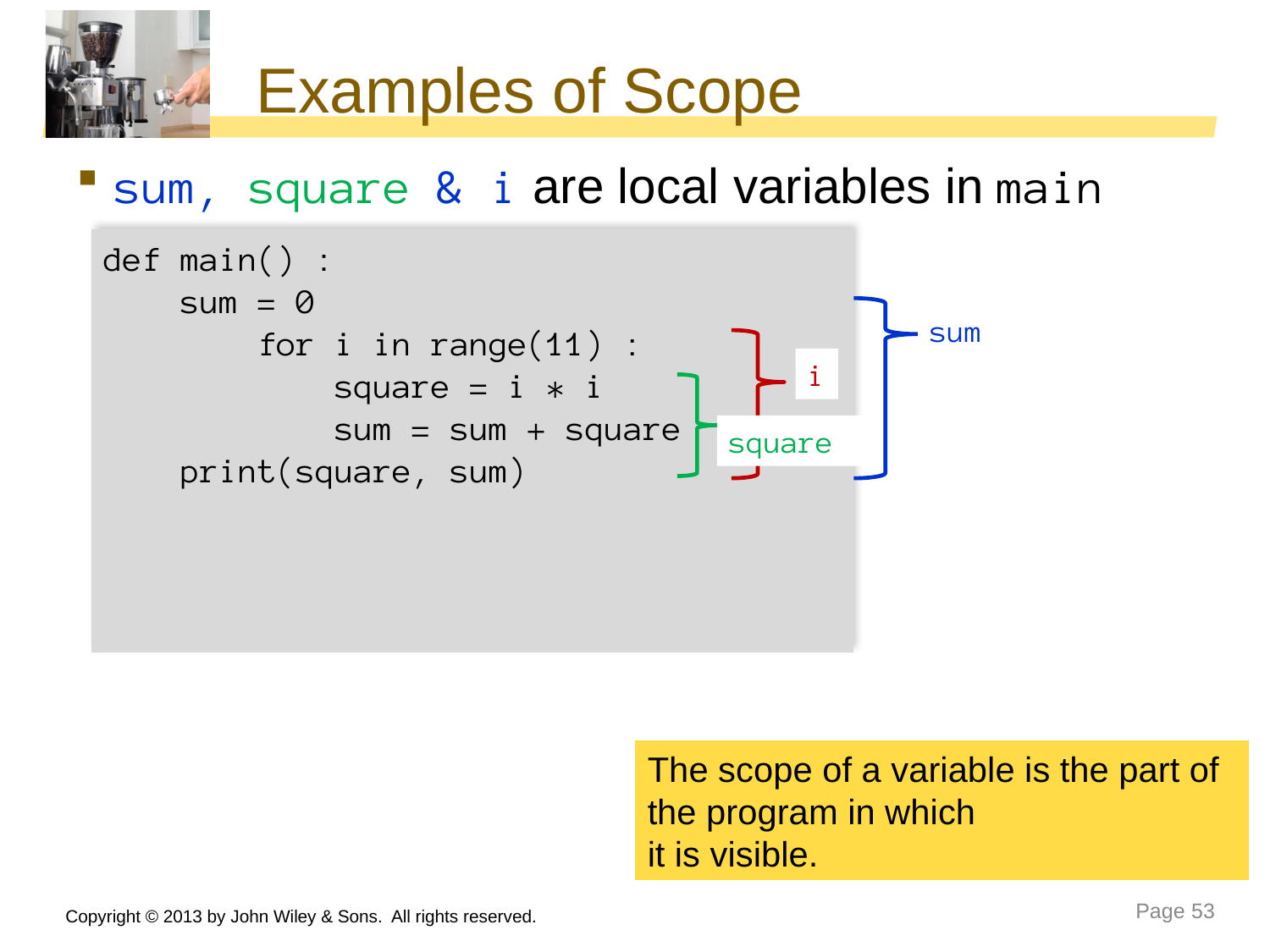

# Examples of Scope
sum, square & i are local variables in main

def main() :
    sum = 0
        for i in range(11) :
            square = i * i
            sum = sum + square
    print(square, sum)

sum

i

square
The scope of a variable is the part of the program in which
it is visible.

Copyright © 2013 by John Wiley & Sons.  All rights reserved.
Page 53